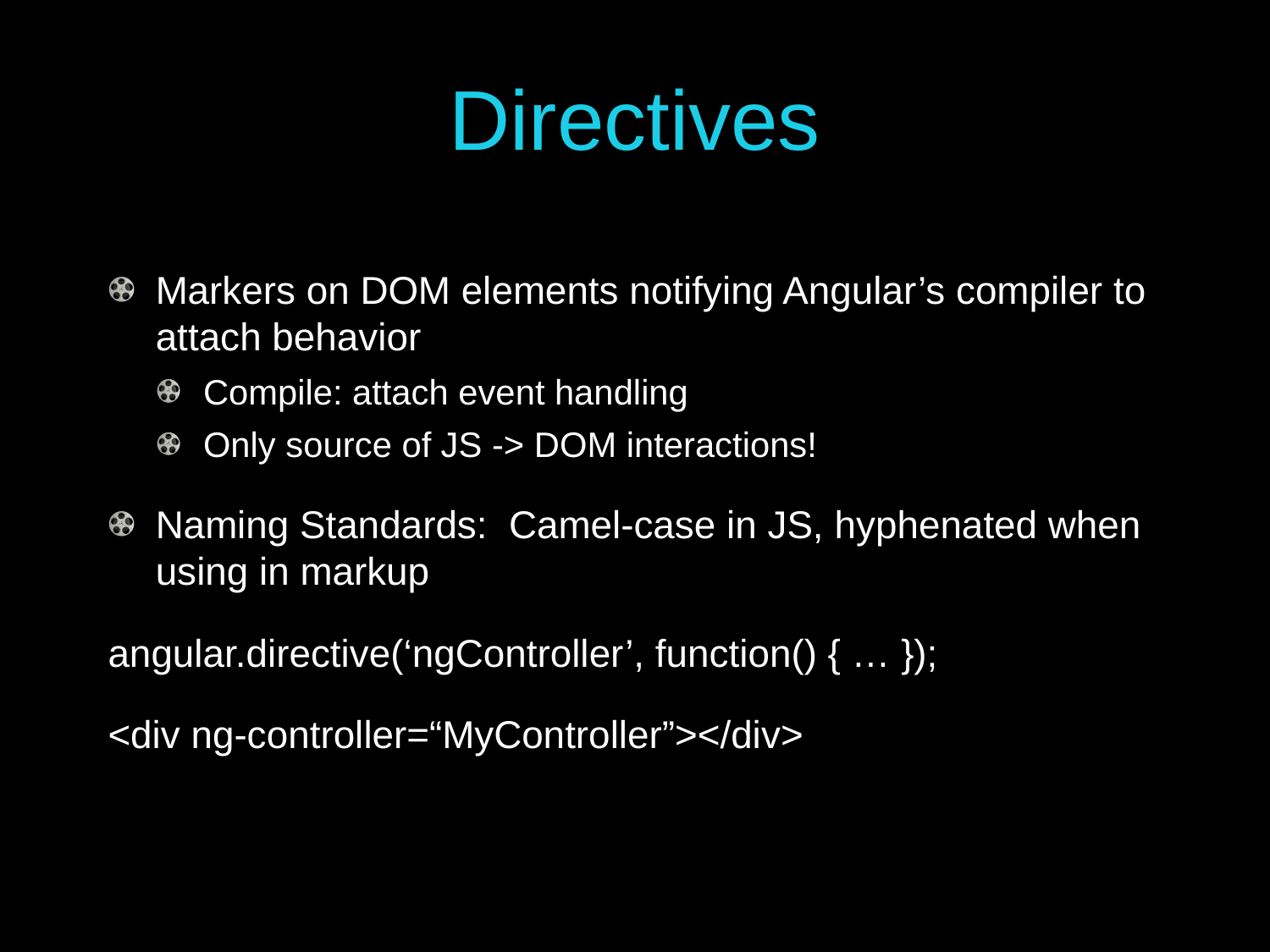

# Directives
Markers on DOM elements notifying Angular’s compiler to attach behavior
Compile: attach event handling
Only source of JS -> DOM interactions!
Naming Standards:  Camel-case in JS, hyphenated when using in markup
angular.directive(‘ngController’, function() { … });
<div ng-controller=“MyController”></div>